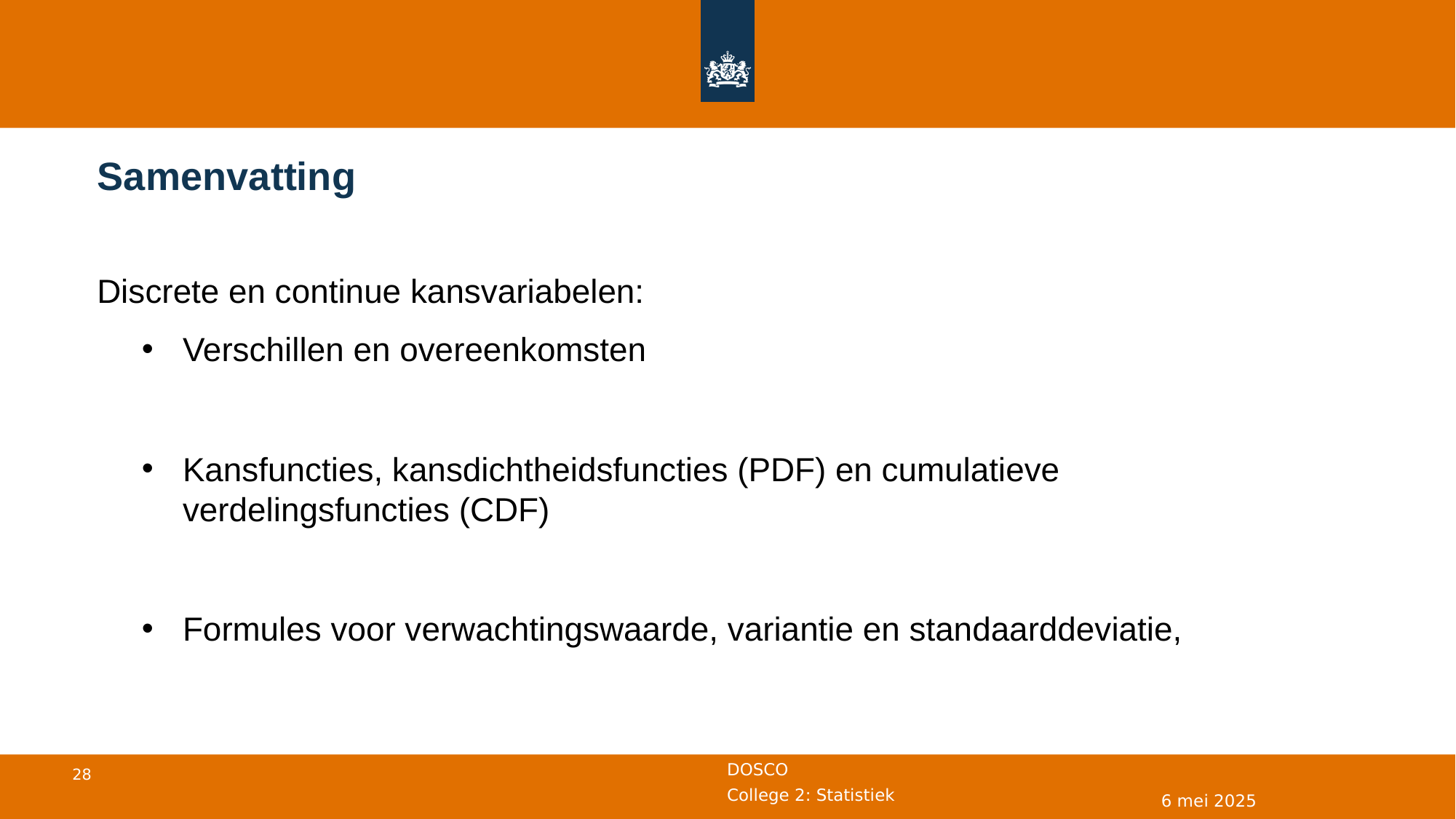

# Samenvatting

Discrete en continue kansvariabelen:
Verschillen en overeenkomsten

Kansfuncties, kansdichtheidsfuncties (PDF) en cumulatieve verdelingsfuncties (CDF)

Formules voor verwachtingswaarde, variantie en standaarddeviatie,
6 mei 2025